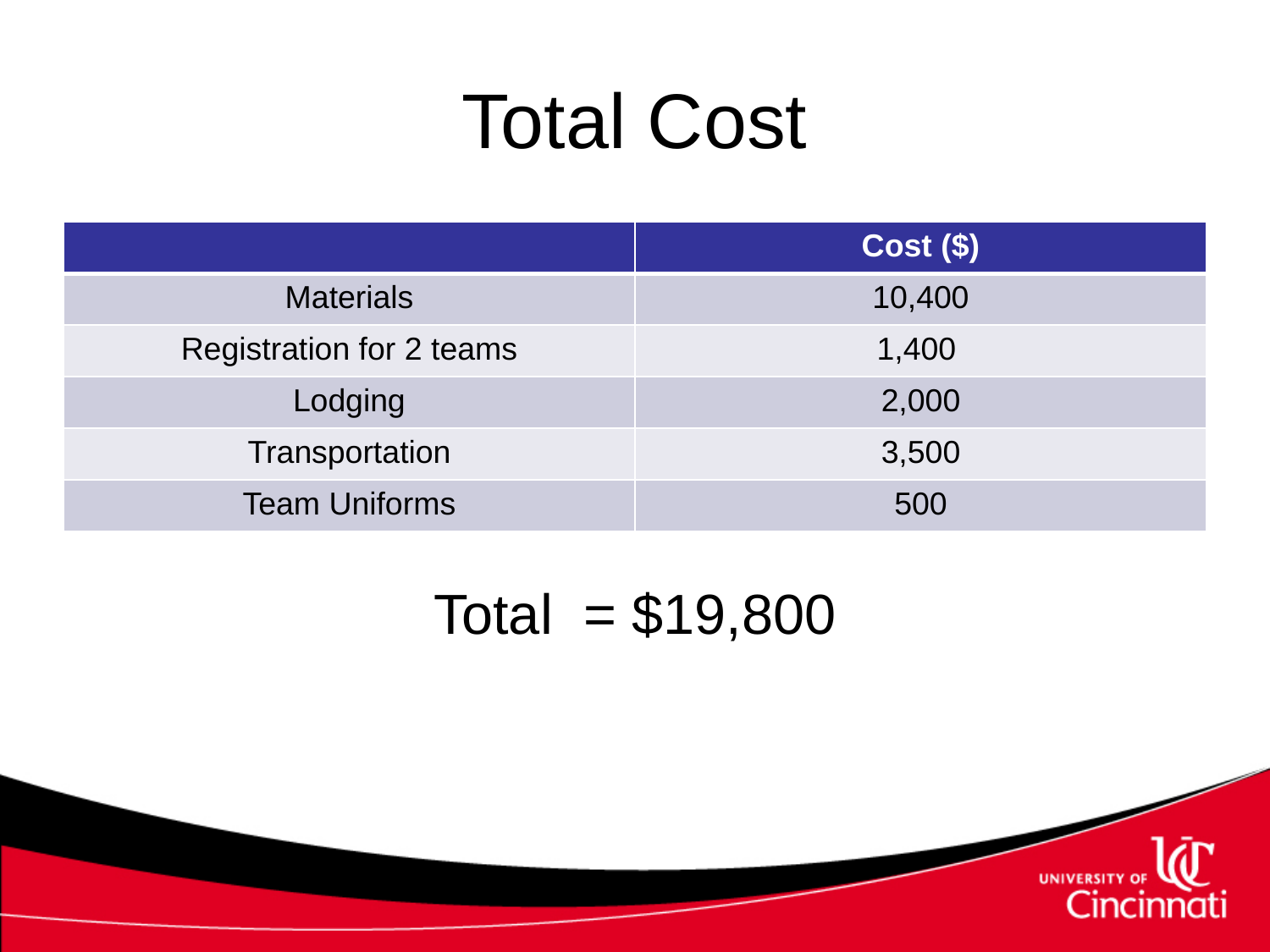

# Total Cost
|  | Cost ($) |
| --- | --- |
| Materials | 10,400 |
| Registration for 2 teams | 1,400 |
| Lodging | 2,000 |
| Transportation | 3,500 |
| Team Uniforms | 500 |
Total  = $19,800